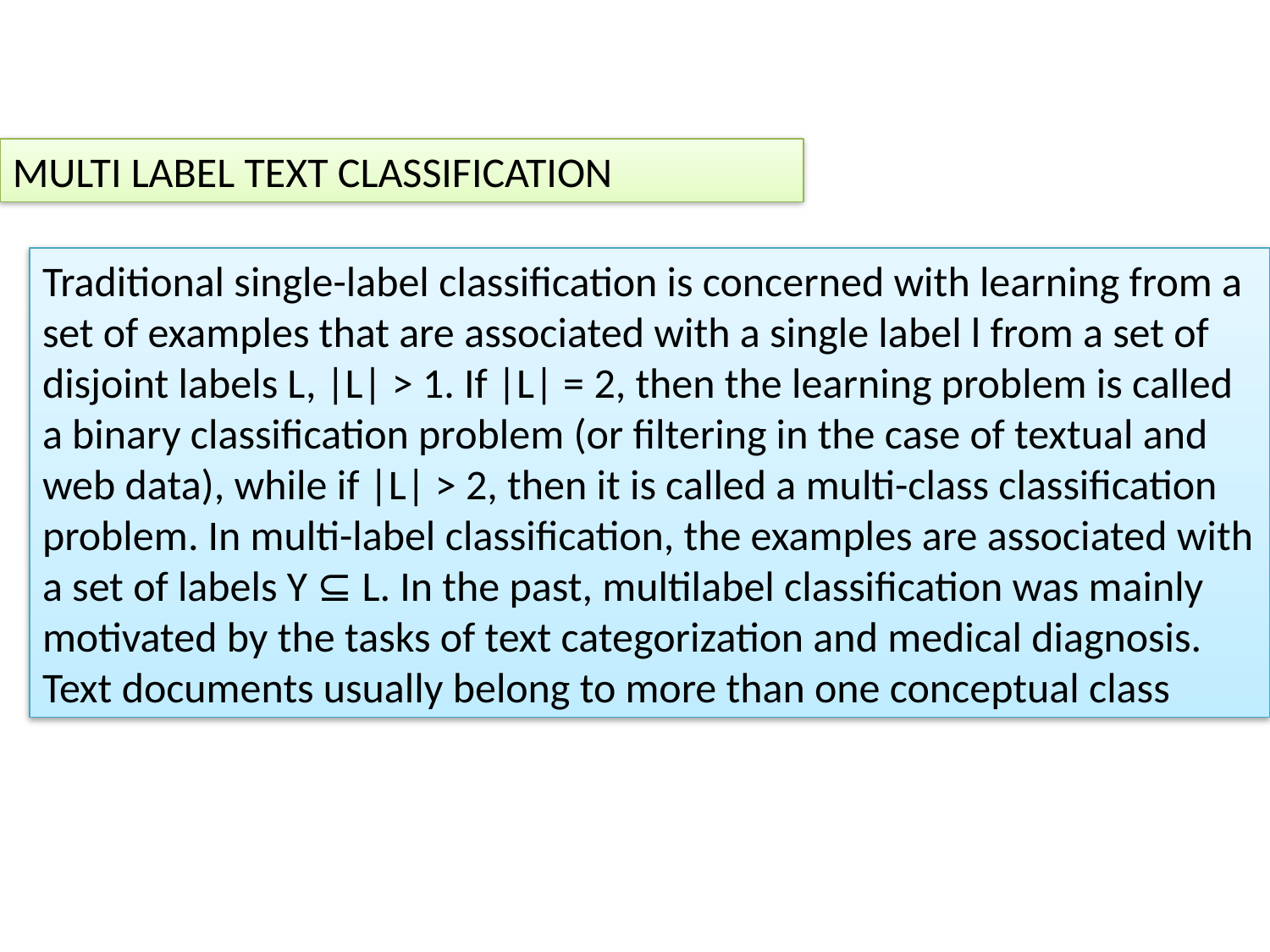

MULTI LABEL TEXT CLASSIFICATION
Traditional single-label classification is concerned with learning from a set of examples that are associated with a single label l from a set of disjoint labels L, |L| > 1. If |L| = 2, then the learning problem is called a binary classification problem (or filtering in the case of textual and web data), while if |L| > 2, then it is called a multi-class classification problem. In multi-label classification, the examples are associated with a set of labels Y ⊆ L. In the past, multilabel classification was mainly motivated by the tasks of text categorization and medical diagnosis. Text documents usually belong to more than one conceptual class